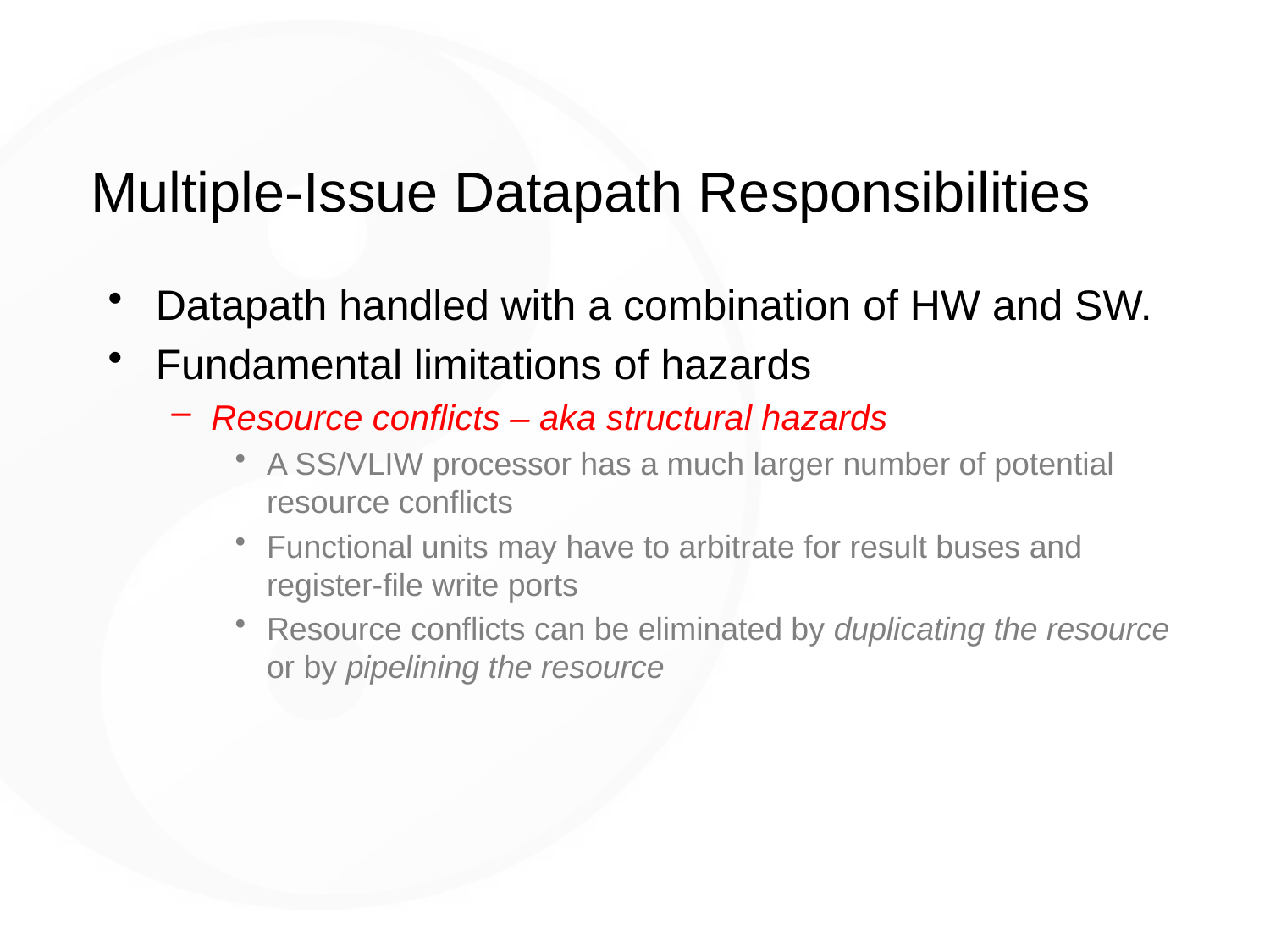

# Multiple-Issue Datapath Responsibilities
Datapath handled with a combination of HW and SW.
Fundamental limitations of hazards
Resource conflicts – aka structural hazards
A SS/VLIW processor has a much larger number of potential resource conflicts
Functional units may have to arbitrate for result buses and register-file write ports
Resource conflicts can be eliminated by duplicating the resource or by pipelining the resource